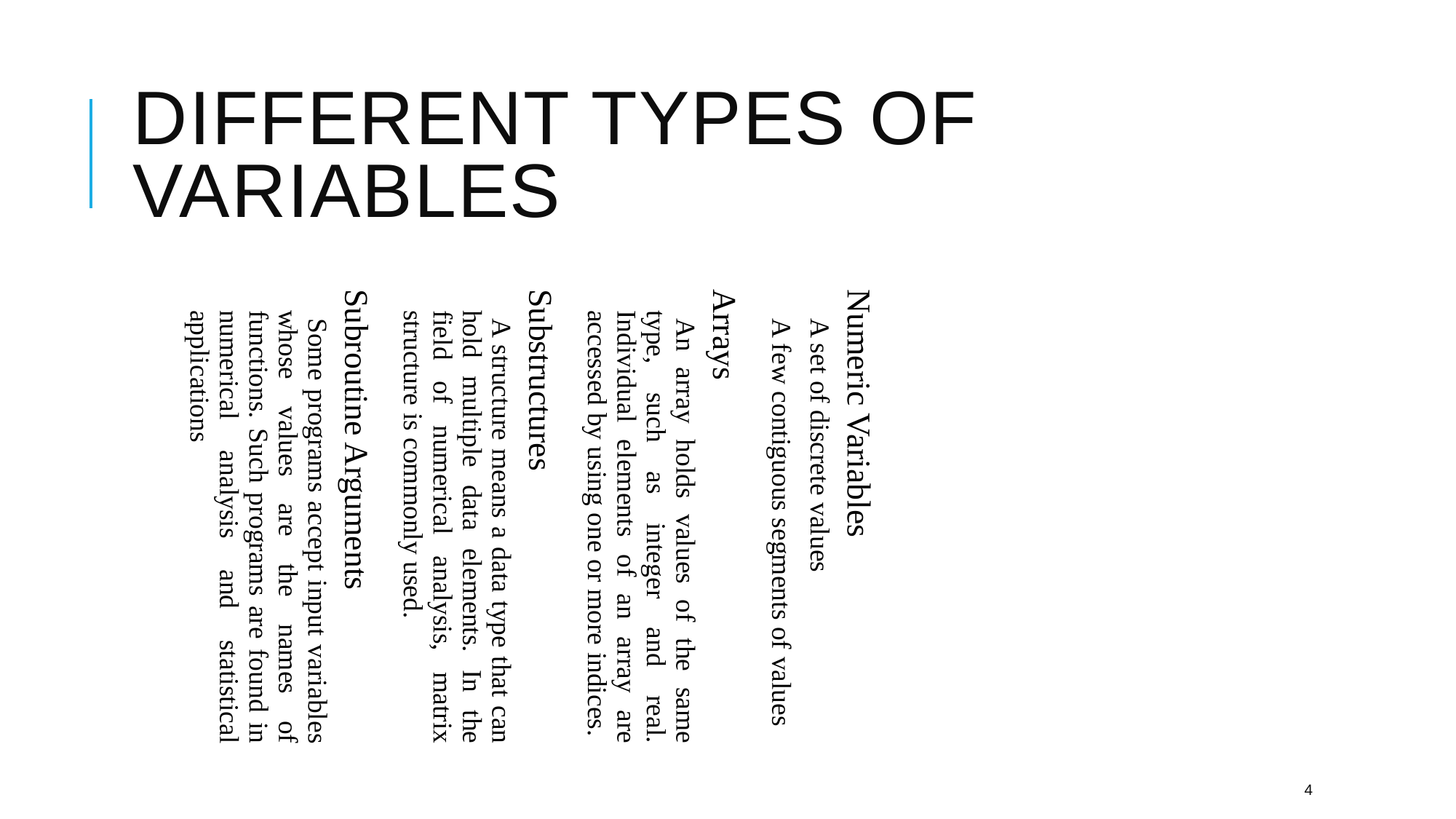

Different Types of Variables
Numeric Variables
A set of discrete values
A few contiguous segments of values
Arrays
An array holds values of the same type, such as integer and real. Individual elements of an array are accessed by using one or more indices.
Substructures
A structure means a data type that can hold multiple data elements. In the field of numerical analysis, matrix structure is commonly used.
Subroutine Arguments
Some programs accept input variables whose values are the names of functions. Such programs are found in numerical analysis and statistical applications

4